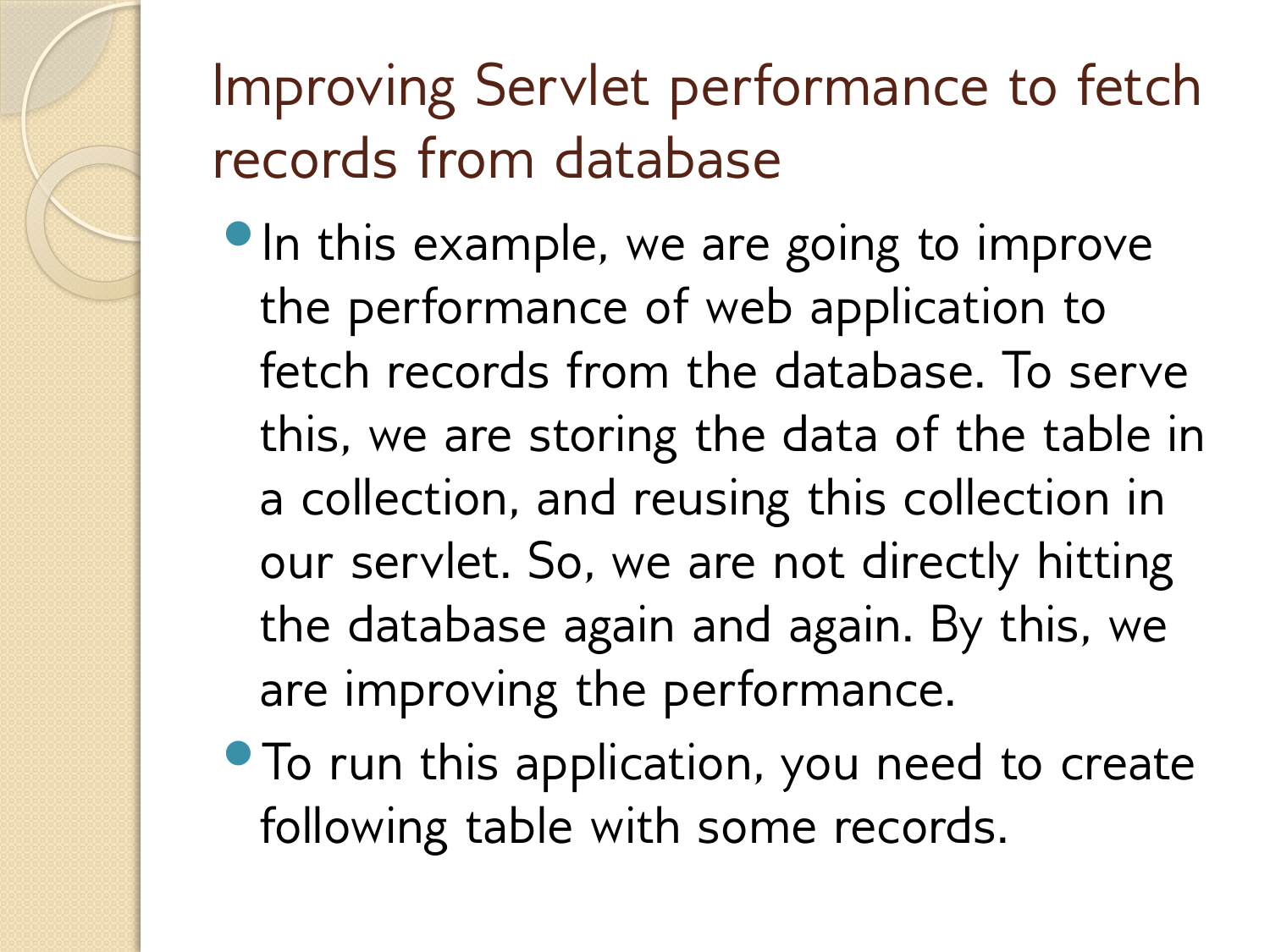

# Improving Servlet performance to fetch records from database
In this example, we are going to improve the performance of web application to fetch records from the database. To serve this, we are storing the data of the table in a collection, and reusing this collection in our servlet. So, we are not directly hitting the database again and again. By this, we are improving the performance.
To run this application, you need to create following table with some records.